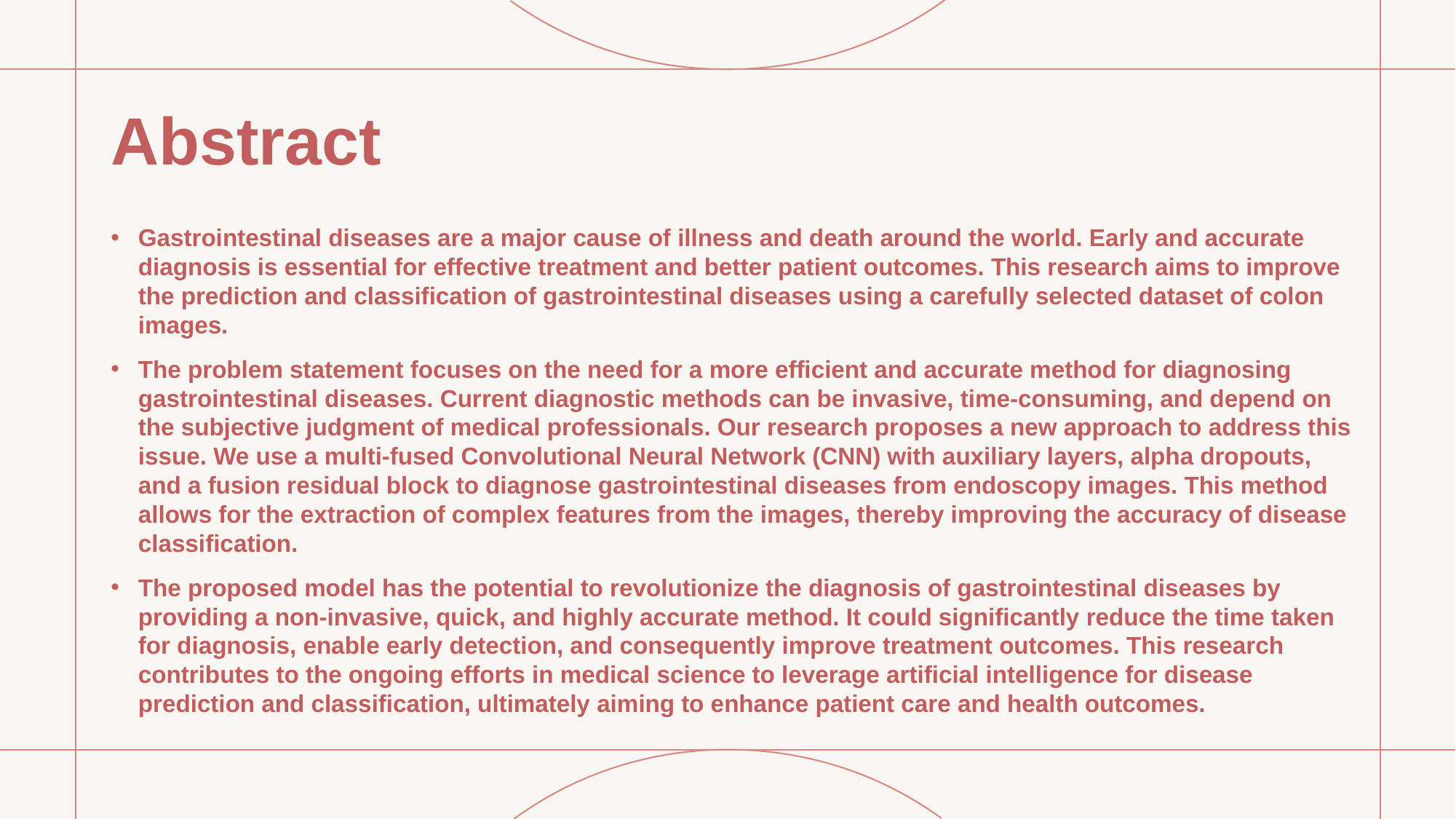

# Abstract
Gastrointestinal diseases are a major cause of illness and death around the world. Early and accurate diagnosis is essential for effective treatment and better patient outcomes. This research aims to improve the prediction and classification of gastrointestinal diseases using a carefully selected dataset of colon images.
The problem statement focuses on the need for a more efficient and accurate method for diagnosing gastrointestinal diseases. Current diagnostic methods can be invasive, time-consuming, and depend on the subjective judgment of medical professionals. Our research proposes a new approach to address this issue. We use a multi-fused Convolutional Neural Network (CNN) with auxiliary layers, alpha dropouts, and a fusion residual block to diagnose gastrointestinal diseases from endoscopy images. This method allows for the extraction of complex features from the images, thereby improving the accuracy of disease classification.
The proposed model has the potential to revolutionize the diagnosis of gastrointestinal diseases by providing a non-invasive, quick, and highly accurate method. It could significantly reduce the time taken for diagnosis, enable early detection, and consequently improve treatment outcomes. This research contributes to the ongoing efforts in medical science to leverage artificial intelligence for disease prediction and classification, ultimately aiming to enhance patient care and health outcomes.